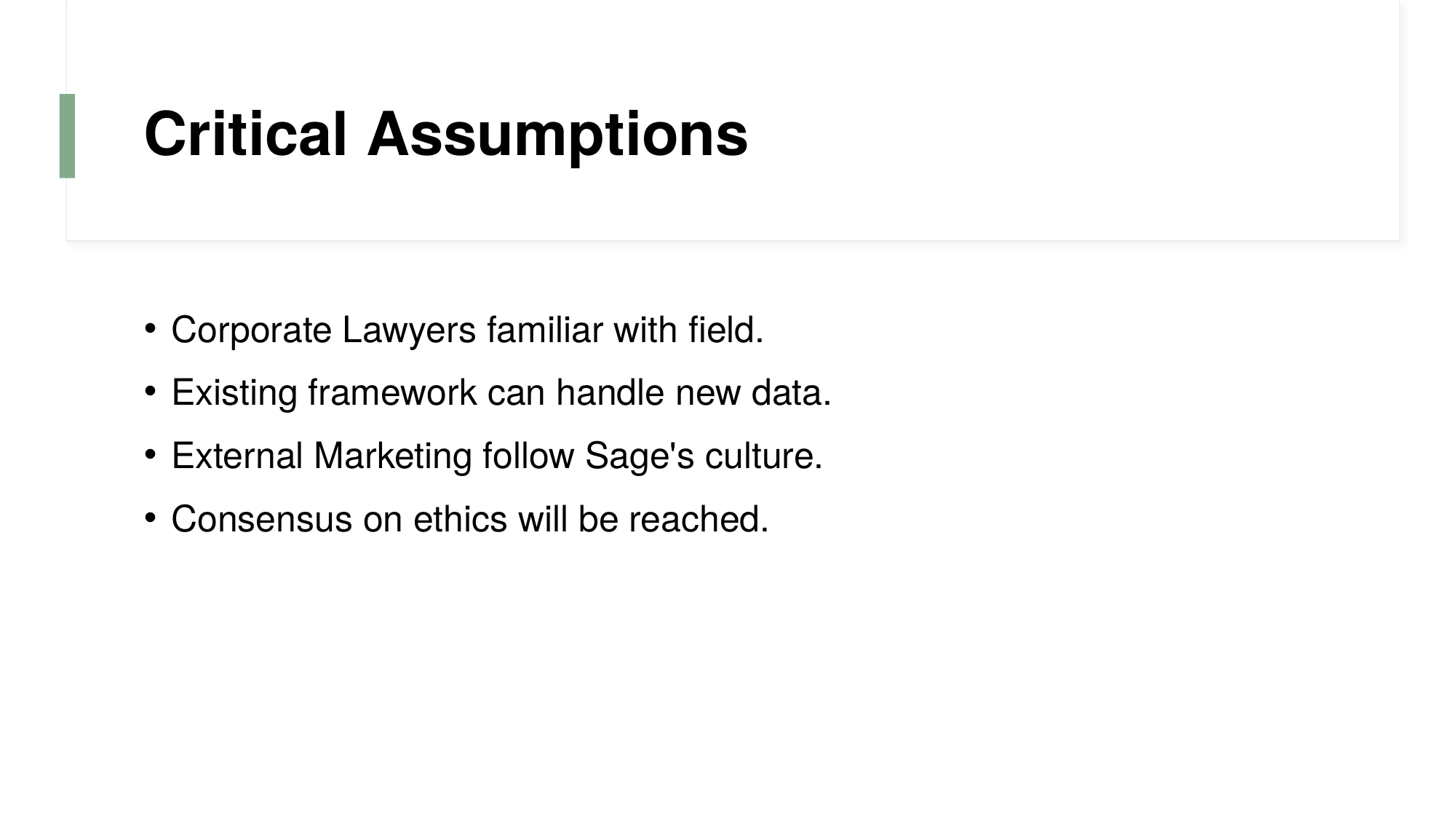

# Critical Assumptions
Corporate Lawyers familiar with field.
Existing framework can handle new data.
External Marketing follow Sage's culture.
Consensus on ethics will be reached.